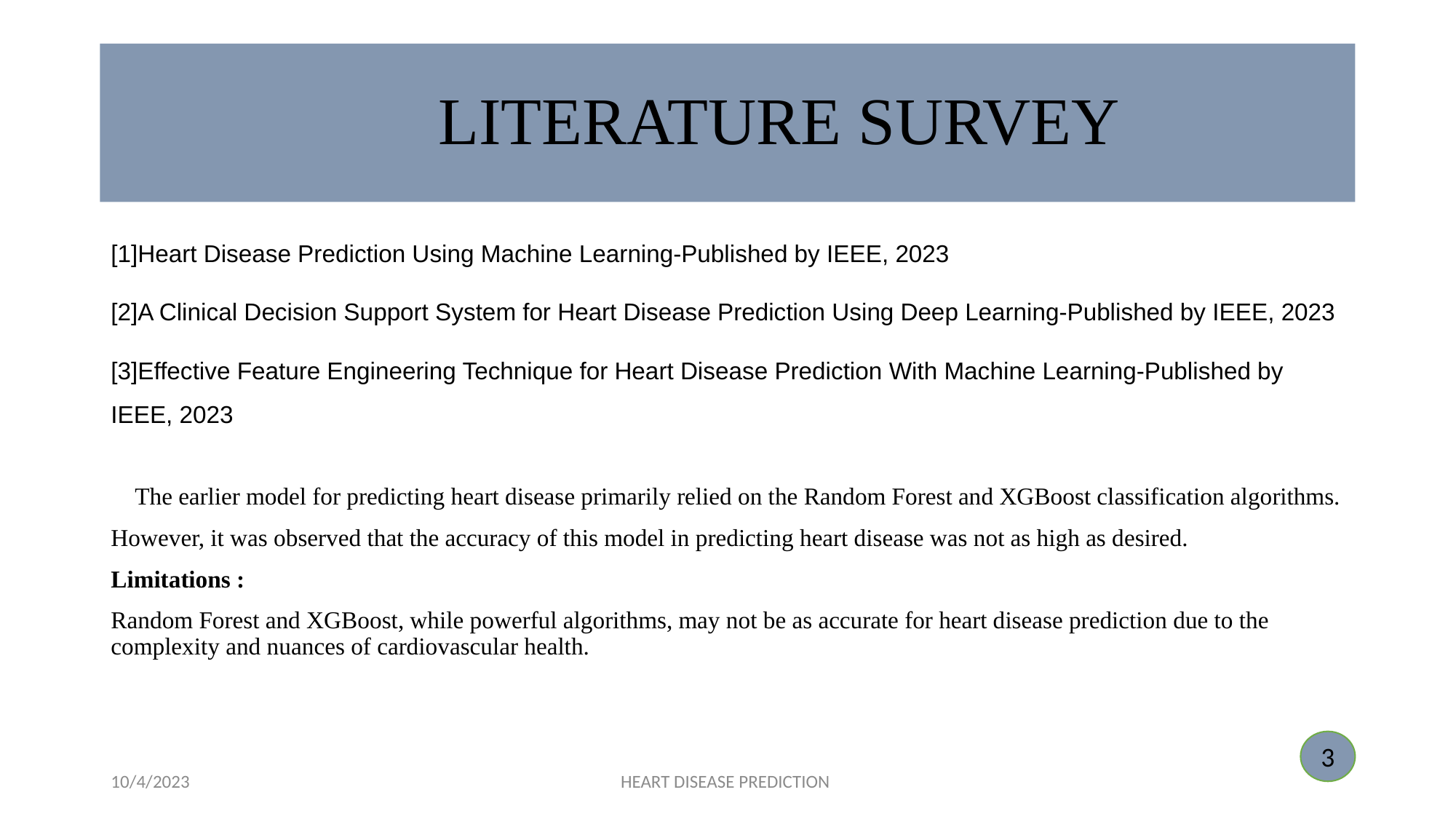

# LITERATURE SURVEY
[1]Heart Disease Prediction Using Machine Learning-Published by IEEE, 2023
[2]A Clinical Decision Support System for Heart Disease Prediction Using Deep Learning-Published by IEEE, 2023
[3]Effective Feature Engineering Technique for Heart Disease Prediction With Machine Learning-Published by IEEE, 2023

    The earlier model for predicting heart disease primarily relied on the Random Forest and XGBoost classification algorithms.
However, it was observed that the accuracy of this model in predicting heart disease was not as high as desired.
Limitations :
Random Forest and XGBoost, while powerful algorithms, may not be as accurate for heart disease prediction due to the complexity and nuances of cardiovascular health.

3
10/4/2023
HEART DISEASE PREDICTION